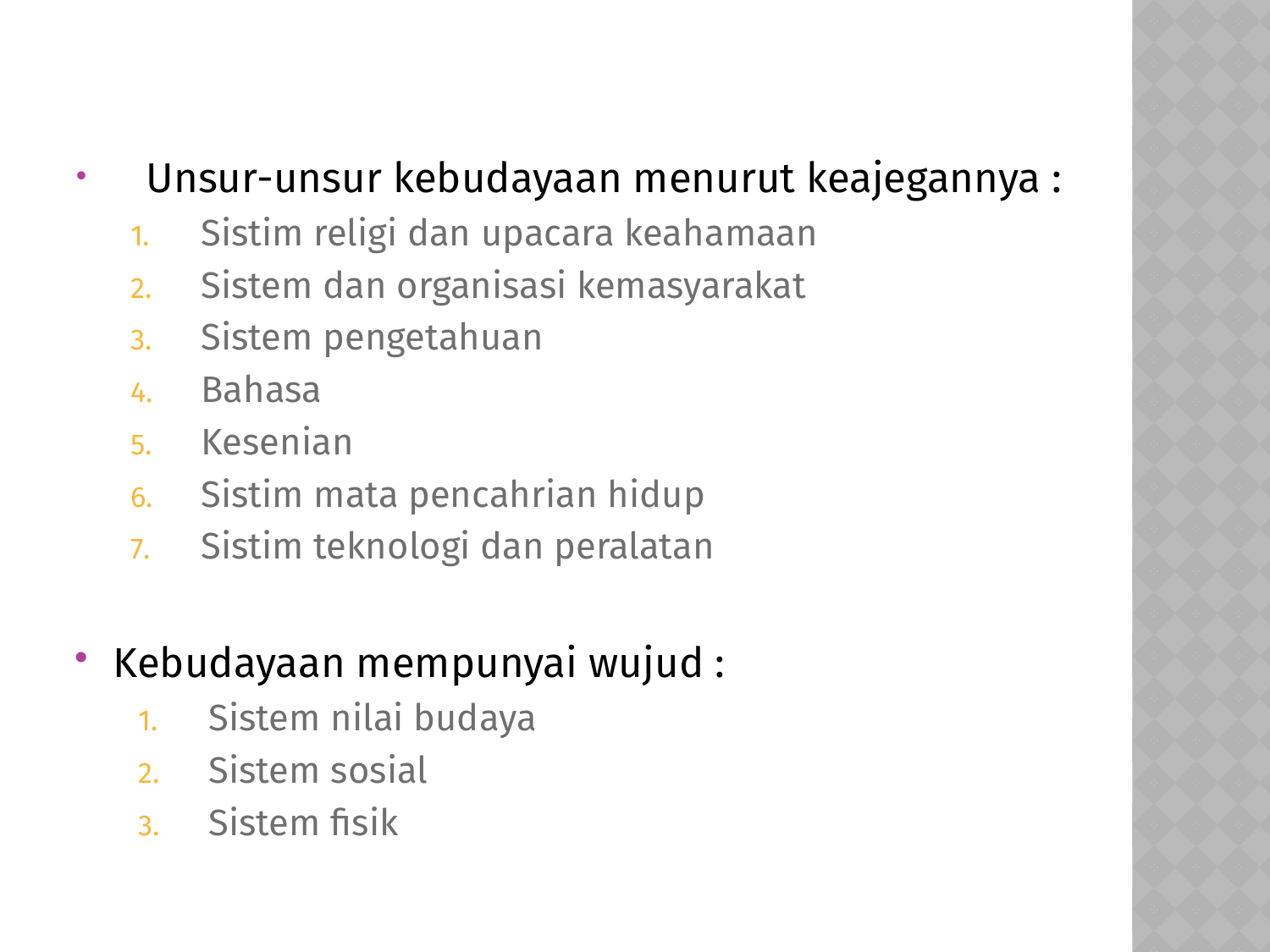

Unsur-unsur kebudayaan menurut keajegannya :
Sistim religi dan upacara keahamaan
Sistem dan organisasi kemasyarakat
Sistem pengetahuan
Bahasa
Kesenian
Sistim mata pencahrian hidup
Sistim teknologi dan peralatan

Kebudayaan mempunyai wujud :
Sistem nilai budaya
Sistem sosial
Sistem fisik